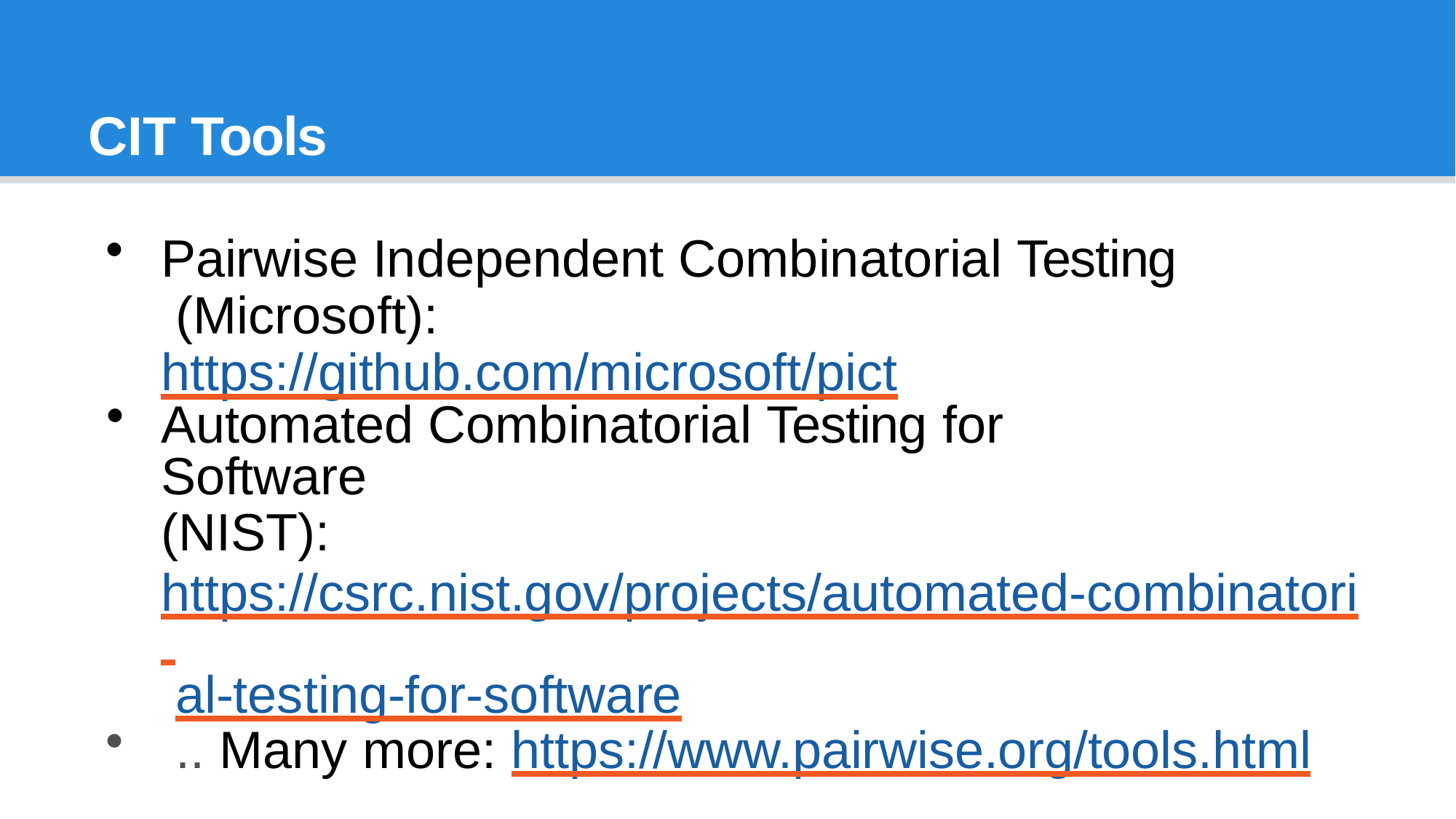

# CIT Tools
Pairwise Independent Combinatorial Testing  (Microsoft): https://github.com/microsoft/pict
Automated Combinatorial Testing for Software
(NIST):
https://csrc.nist.gov/projects/automated-combinatori  al-testing-for-software
.. Many more: https://www.pairwise.org/tools.html
33